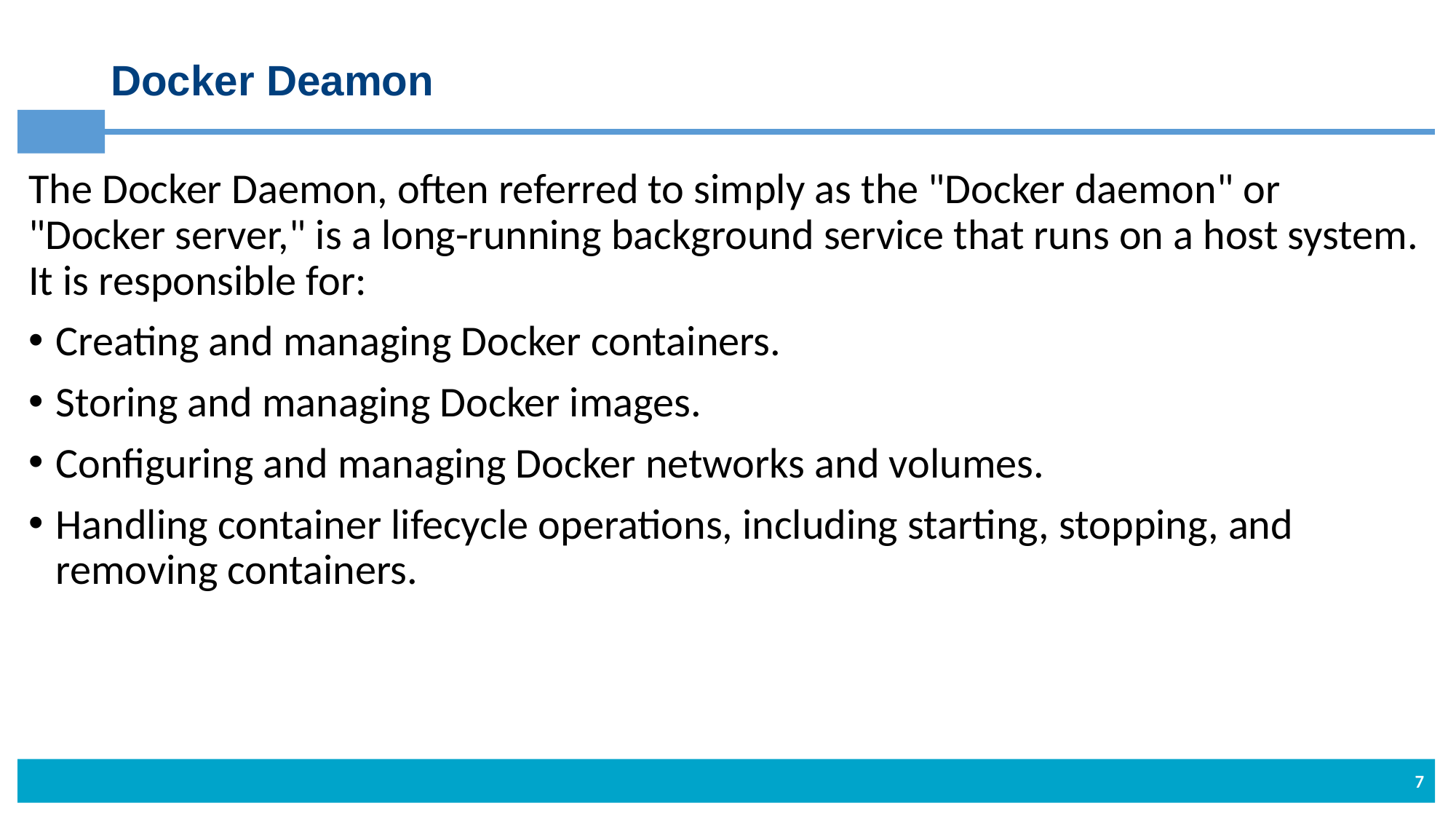

# Docker Deamon
The Docker Daemon, often referred to simply as the "Docker daemon" or "Docker server," is a long-running background service that runs on a host system. It is responsible for:
Creating and managing Docker containers.
Storing and managing Docker images.
Configuring and managing Docker networks and volumes.
Handling container lifecycle operations, including starting, stopping, and removing containers.
7